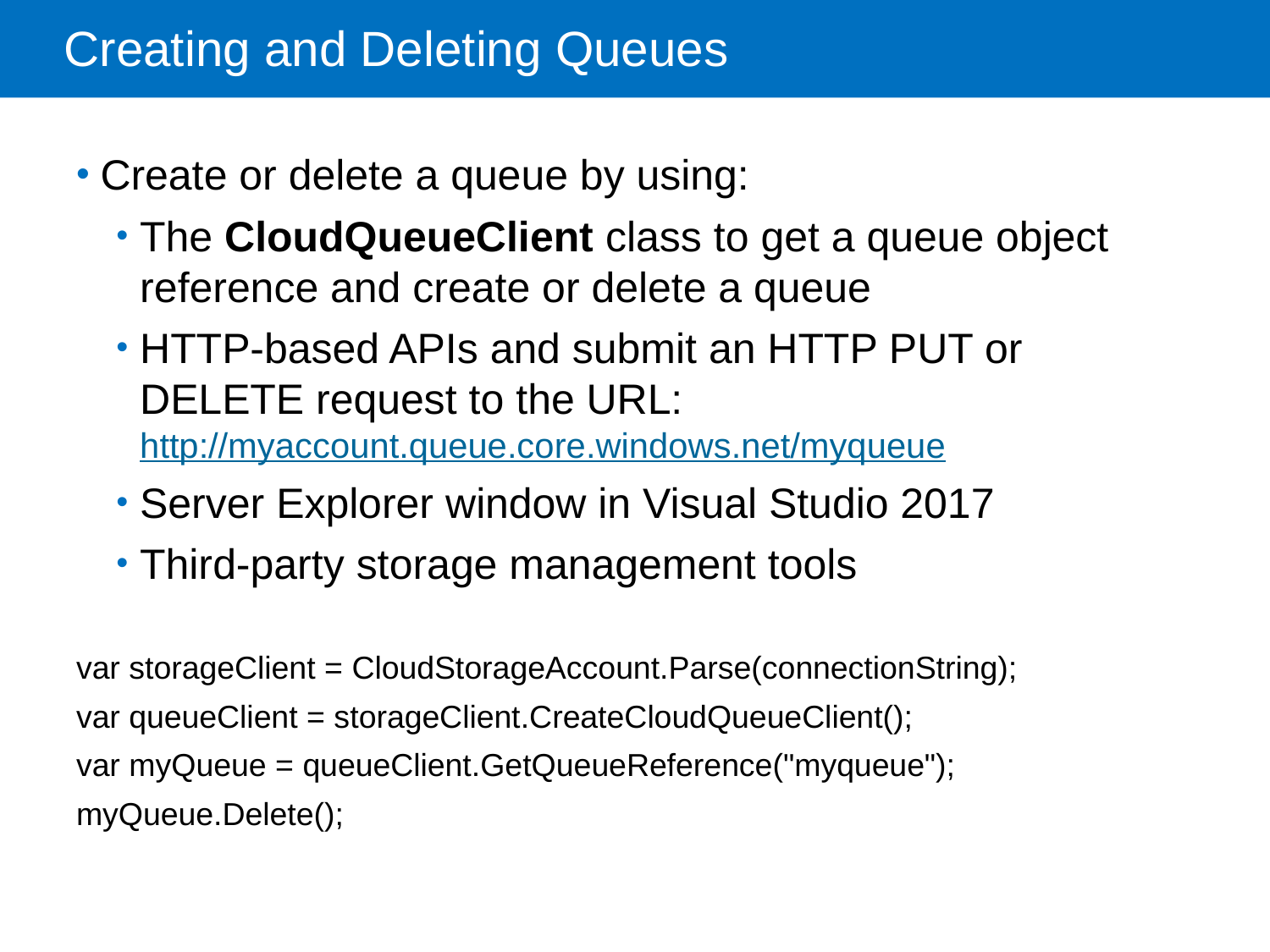

# Creating and Deleting Queues
Create or delete a queue by using:
The CloudQueueClient class to get a queue object reference and create or delete a queue
HTTP-based APIs and submit an HTTP PUT or DELETE request to the URL:
http://myaccount.queue.core.windows.net/myqueue
Server Explorer window in Visual Studio 2017
Third-party storage management tools

var storageClient = CloudStorageAccount.Parse(connectionString);
var queueClient = storageClient.CreateCloudQueueClient();
var myQueue = queueClient.GetQueueReference("myqueue");
myQueue.Delete();